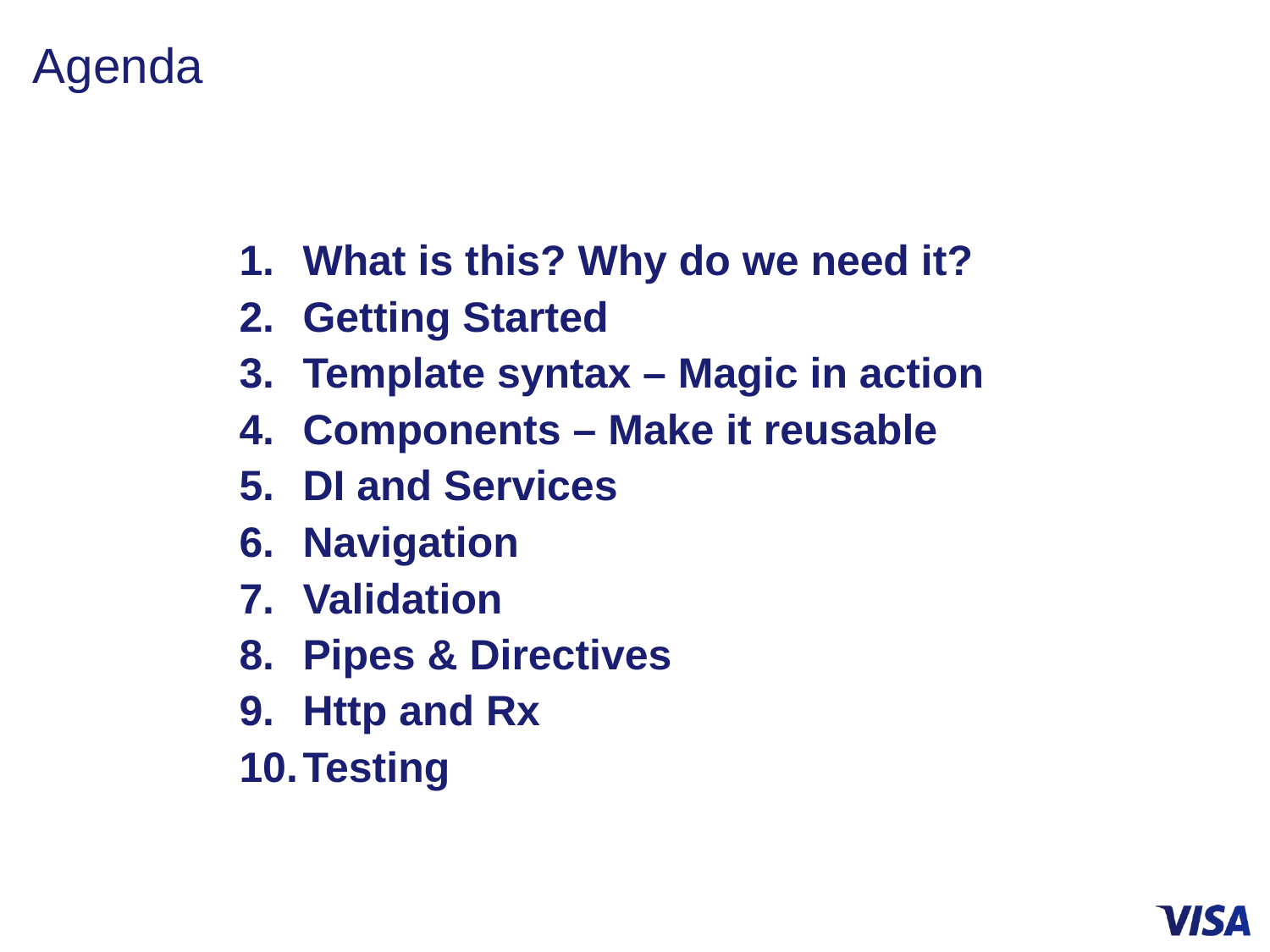

# Agenda
What is this? Why do we need it?
Getting Started
Template syntax – Magic in action
Components – Make it reusable
DI and Services
Navigation
Validation
Pipes & Directives
Http and Rx
Testing